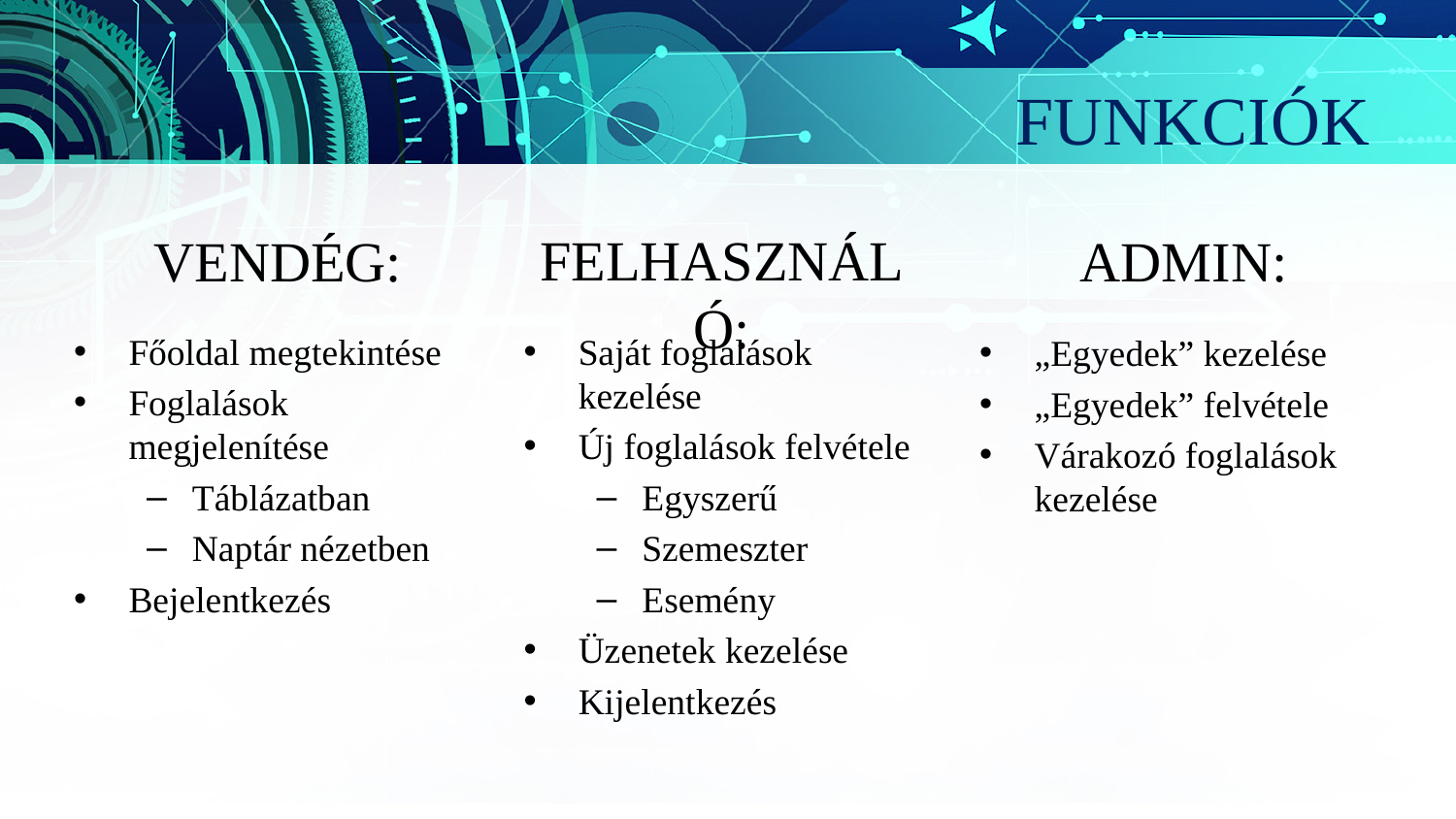

# Funkciók
Vendég:
Felhasználó:
Admin:
Főoldal megtekintése
Foglalások megjelenítése
Táblázatban
Naptár nézetben
Bejelentkezés

Saját foglalások kezelése
Új foglalások felvétele
Egyszerű
Szemeszter
Esemény
Üzenetek kezelése
Kijelentkezés

„Egyedek” kezelése
„Egyedek” felvétele
Várakozó foglalások kezelése